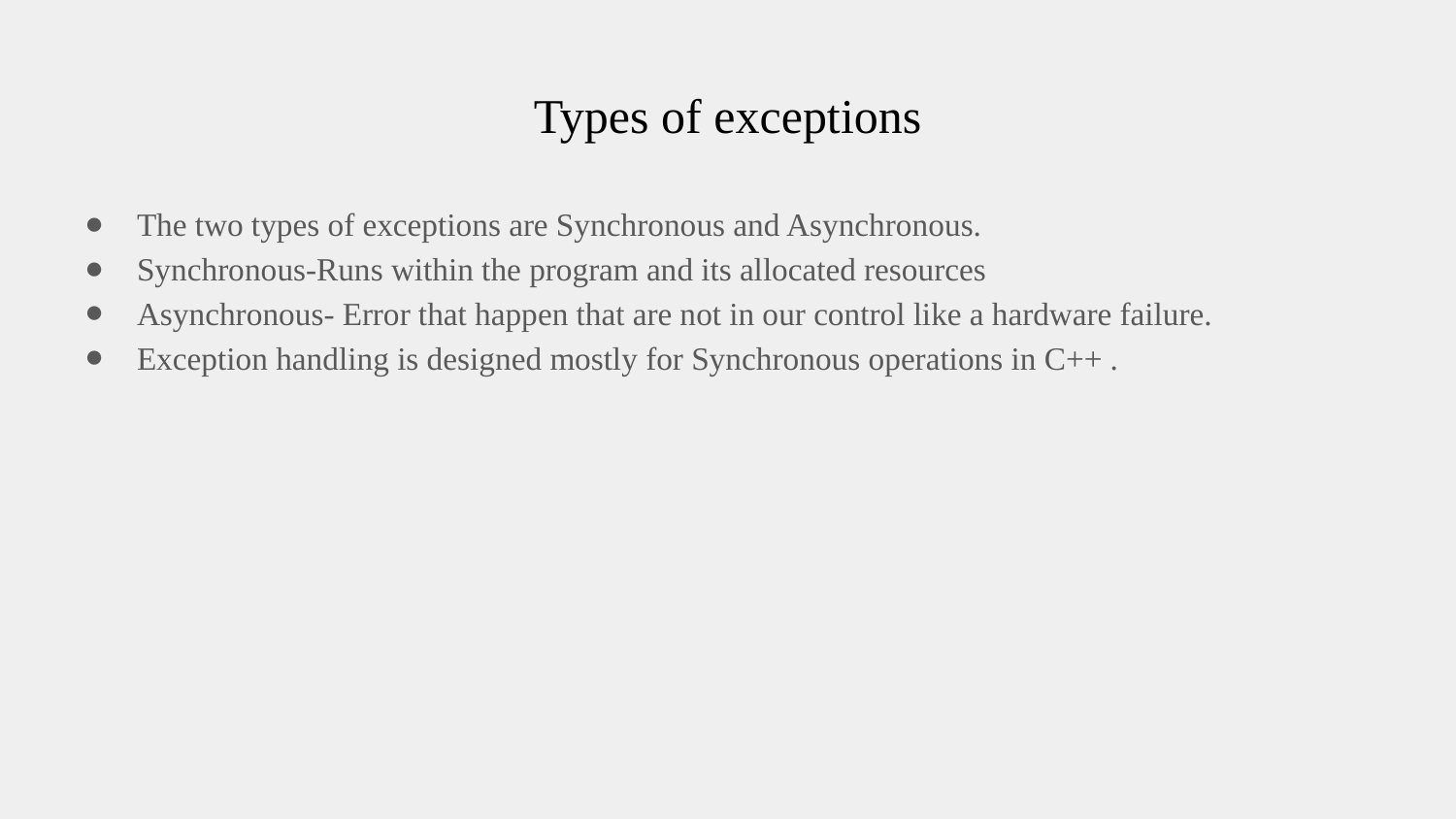

# Types of exceptions
The two types of exceptions are Synchronous and Asynchronous.
Synchronous-Runs within the program and its allocated resources
Asynchronous- Error that happen that are not in our control like a hardware failure.
Exception handling is designed mostly for Synchronous operations in C++ .